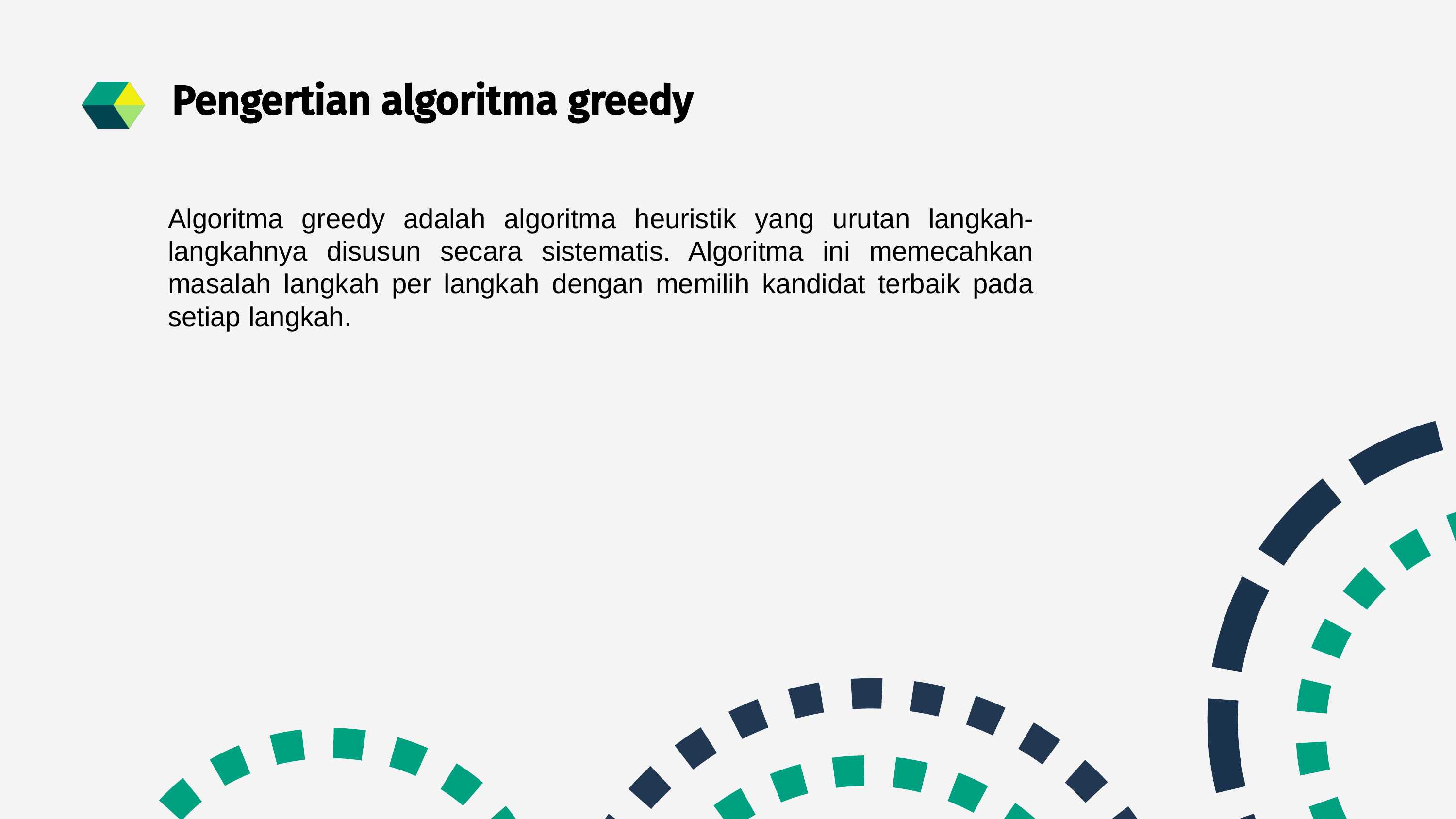

Pengertian algoritma greedy
Algoritma greedy adalah algoritma heuristik yang urutan langkah-langkahnya disusun secara sistematis. Algoritma ini memecahkan masalah langkah per langkah dengan memilih kandidat terbaik pada setiap langkah.